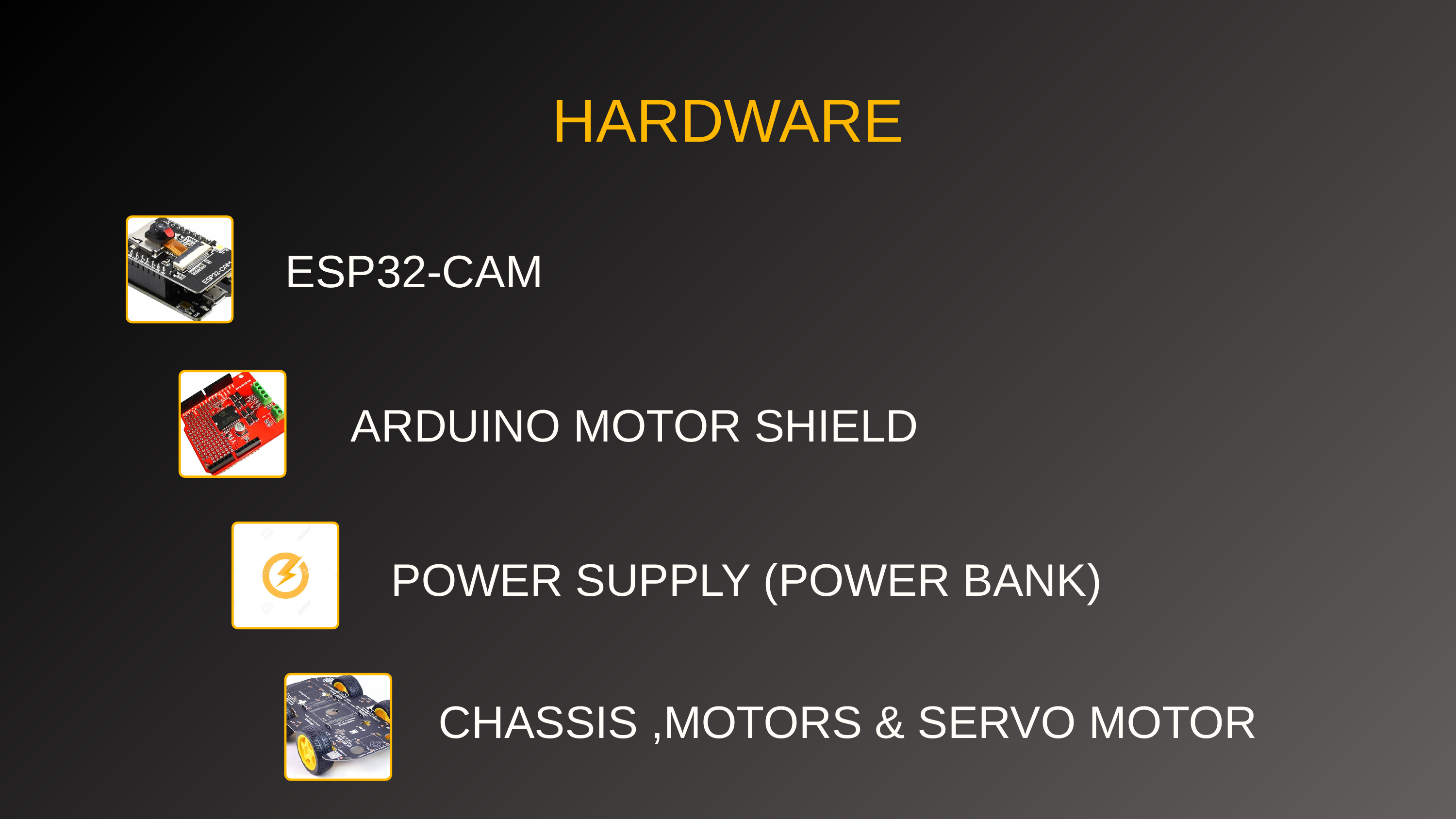

HARDWARE

ESP32-CAM

 ARDUINO MOTOR SHIELD

POWER SUPPLY (POWER BANK)

CHASSIS ,MOTORS & SERVO MOTOR